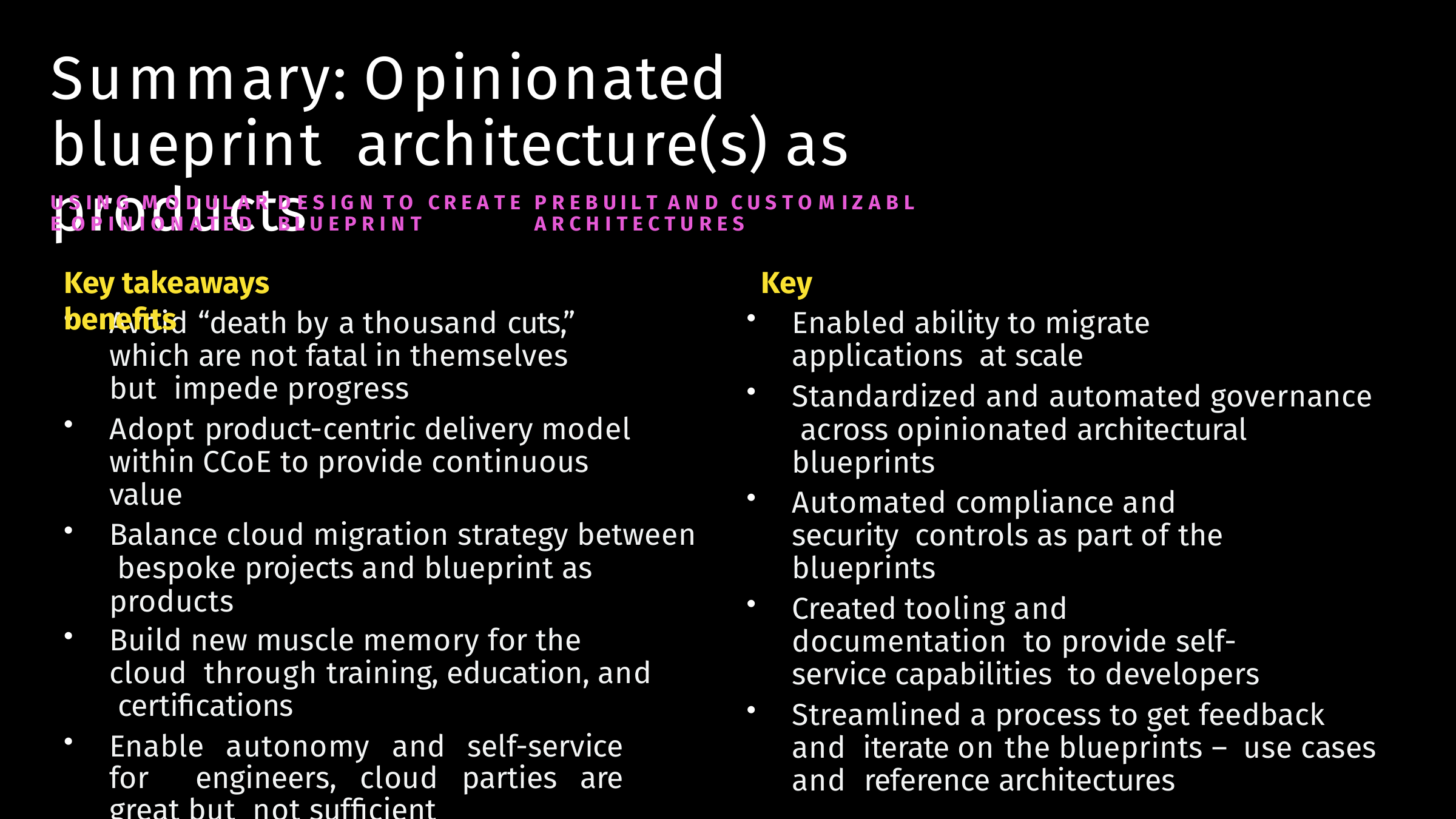

# Summary: Opinionated blueprint  architecture(s) as products
US IN G	M O D UL A R	D E S IG N	T O	CR E A T E	P R E B UIL T	A N D	CUS T O M IZ A B L E  OP I N I ON A T E D	BL U E P R I N T		A R C H I T E C T U R E S

Key takeaways	Key benefits
Avoid “death by a thousand cuts,”  which are not fatal in themselves but  impede progress
Adopt product-centric delivery model  within CCoE to provide continuous value
Balance cloud migration strategy between  bespoke projects and blueprint as products
Build new muscle memory for the cloud  through training, education, and  certifications
Enable autonomy and self-service for  engineers, cloud parties are great but  not sufficient
Enabled ability to migrate applications  at scale
Standardized and automated governance  across opinionated architectural blueprints
Automated compliance and security  controls as part of the blueprints
Created tooling and documentation  to provide self-service capabilities  to developers
Streamlined a process to get feedback and  iterate on the blueprints – use cases and  reference architectures